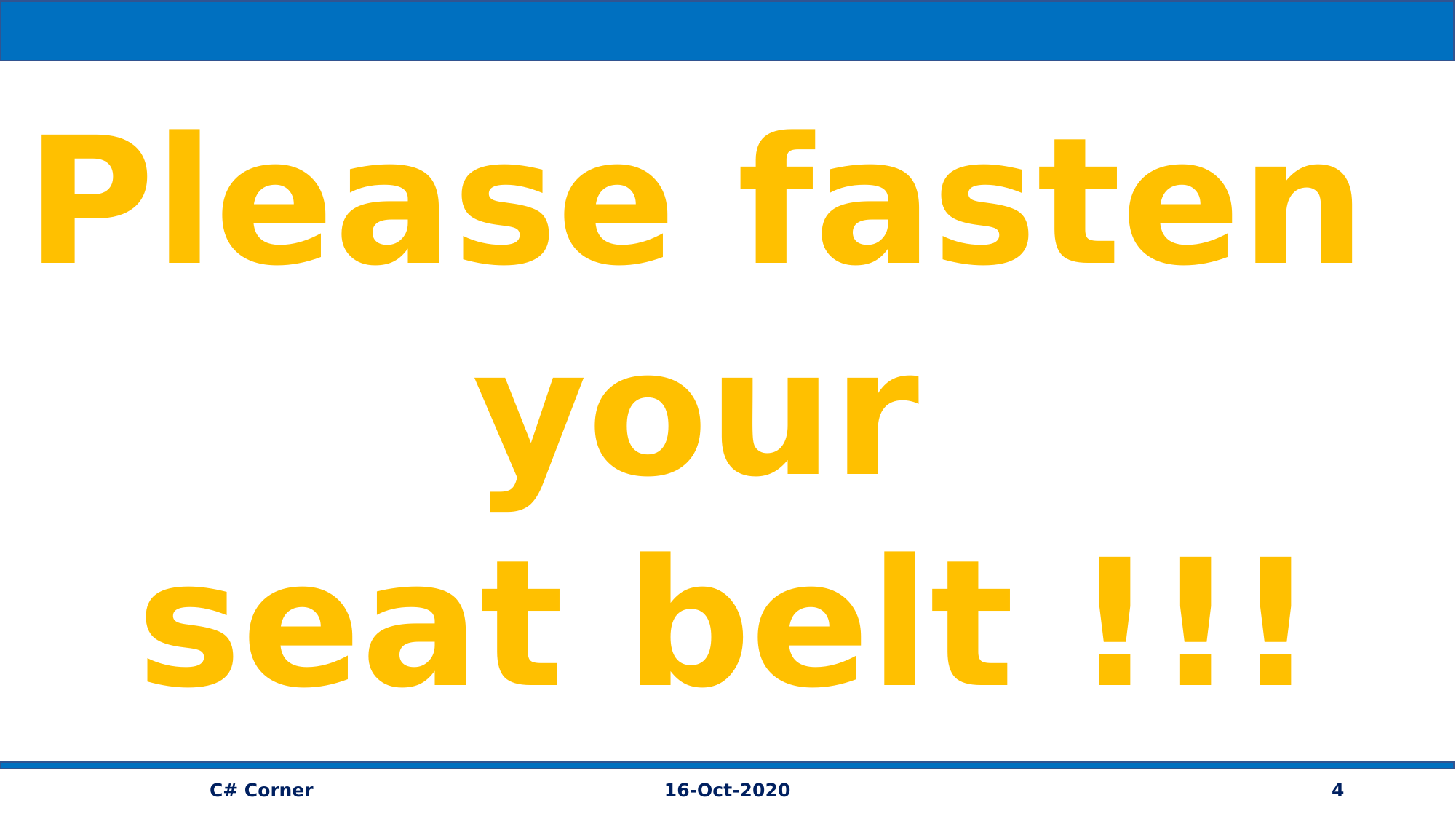

Please fasten
your
seat belt !!!

16-Oct-2020
4
C# Corner